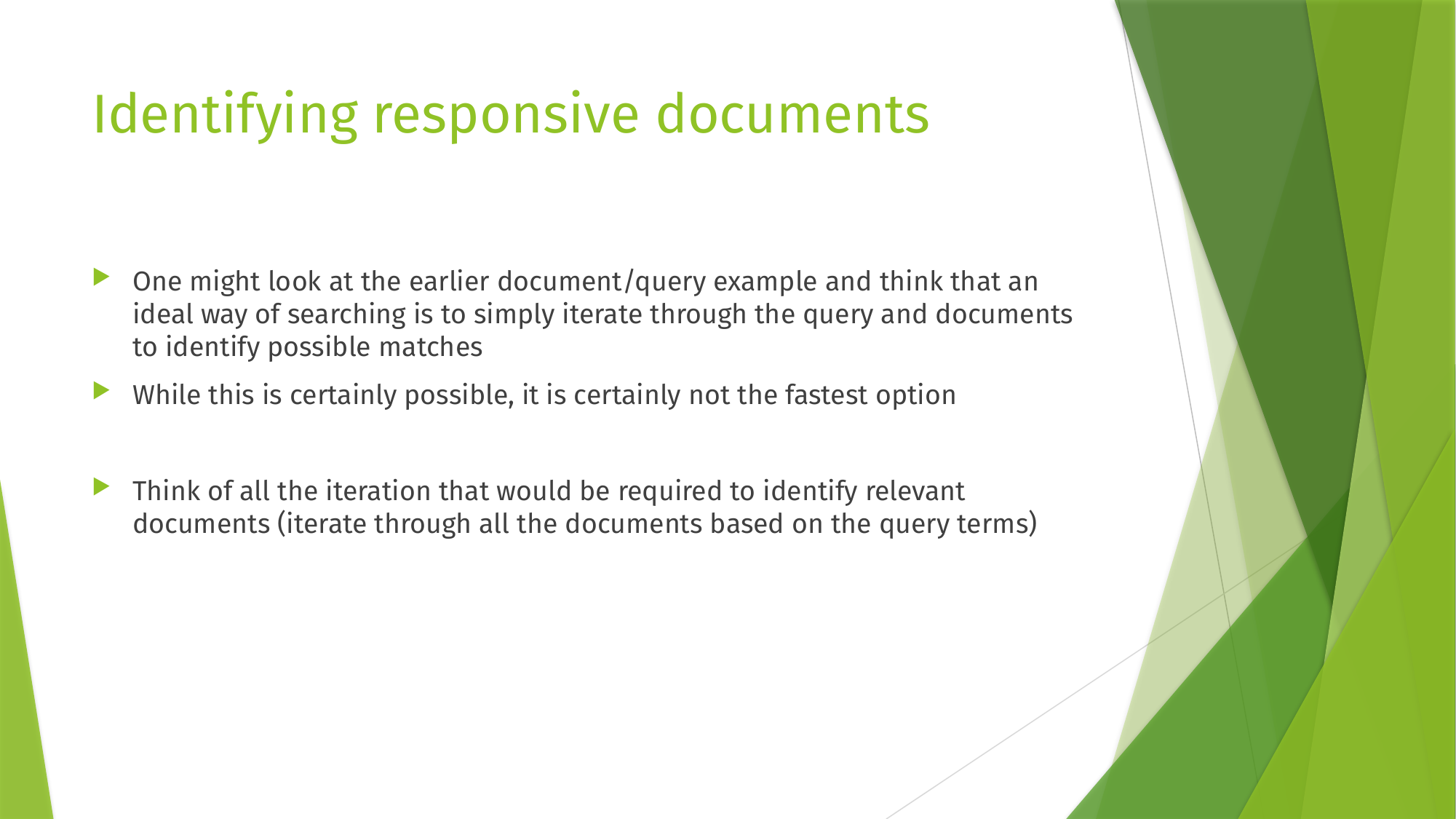

# Identifying responsive documents
One might look at the earlier document/query example and think that an ideal way of searching is to simply iterate through the query and documents to identify possible matches
While this is certainly possible, it is certainly not the fastest option

Think of all the iteration that would be required to identify relevant documents (iterate through all the documents based on the query terms)